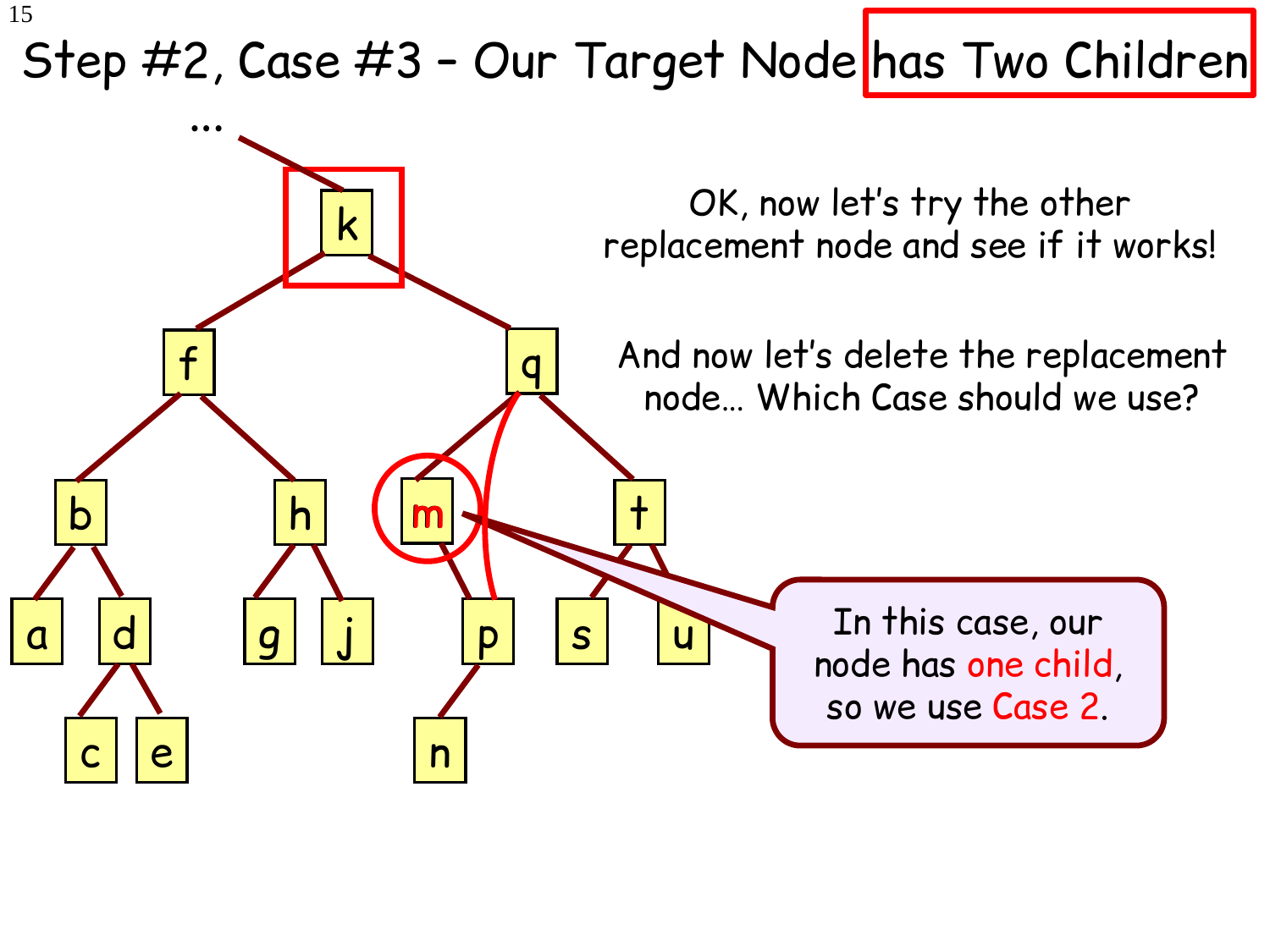

Step #2, Case #3 – Our Target Node has Two Children
15

…

OK, now let’s try the other replacement node and see if it works!
k

And now let’s delete the replacement node… Which Case should we use?
q
f

m
m
b
h
t

In this case, our node has one child, so we use Case 2.
a
d
g
j
p
s
u

c
e
n